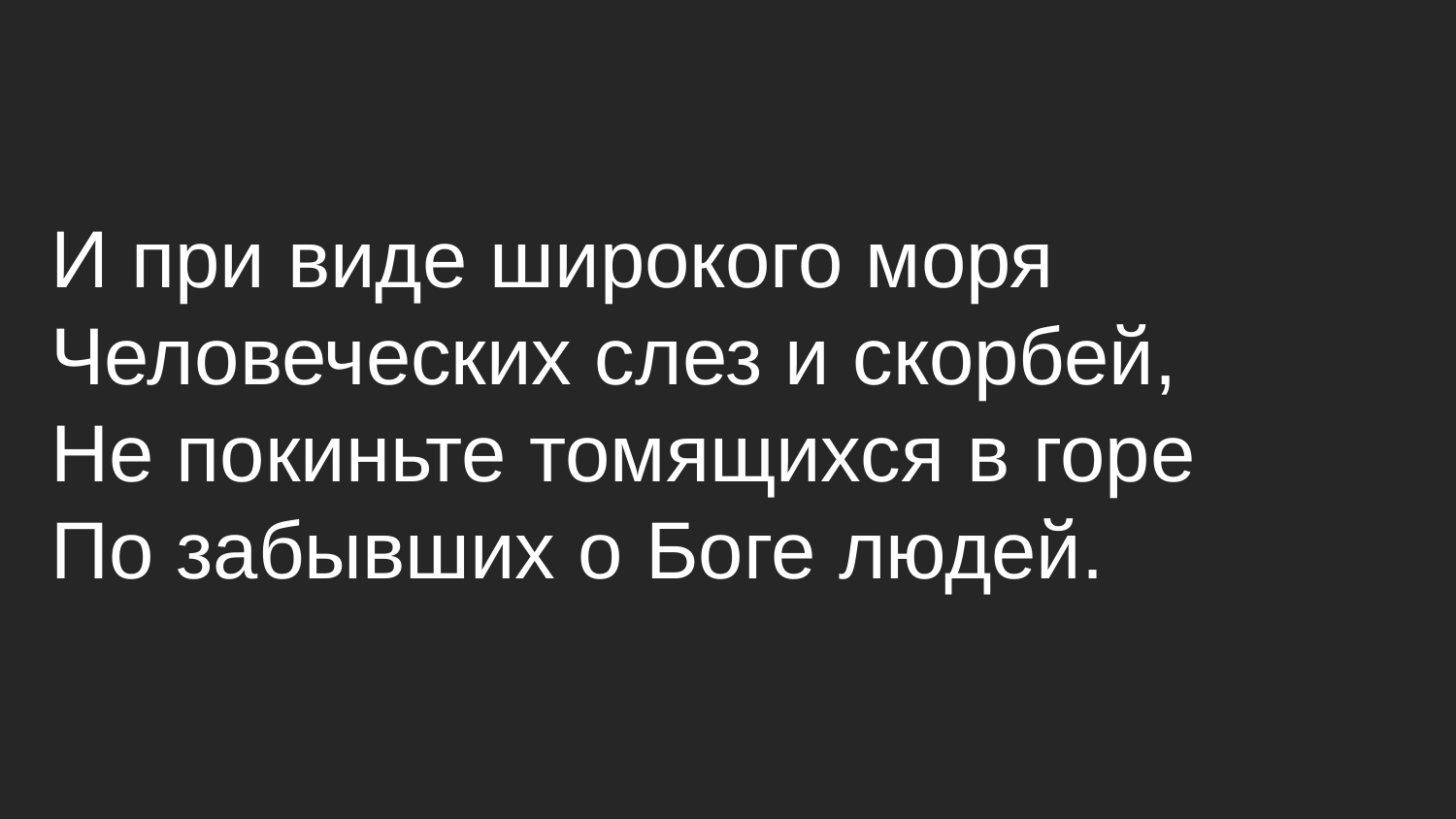

И при виде широкого моря
Человеческих слез и скорбей,
Не покиньте томящихся в горе
По забывших о Боге людей.